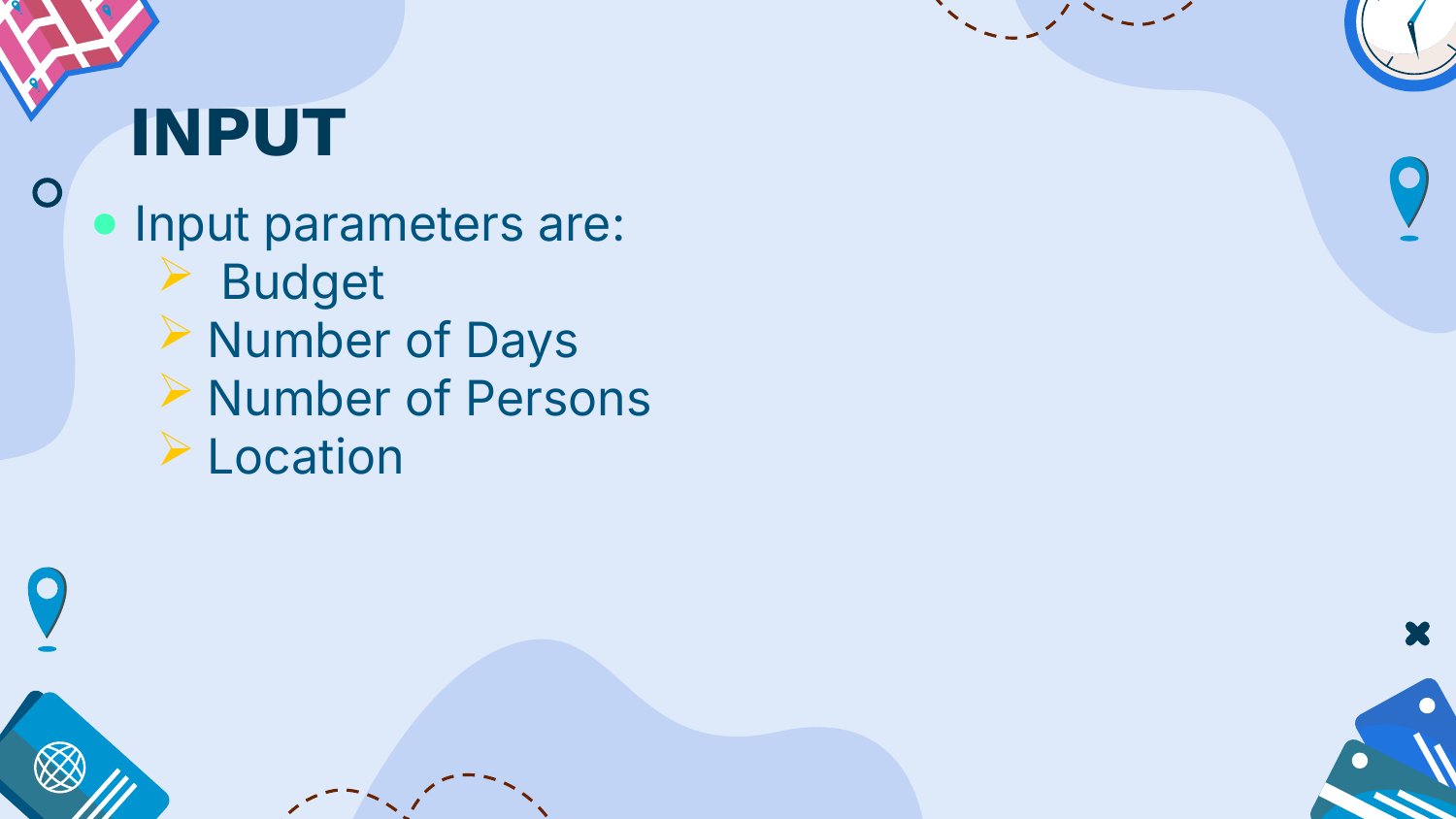

# INPUT
Input parameters are:
 Budget
Number of Days
Number of Persons
Location